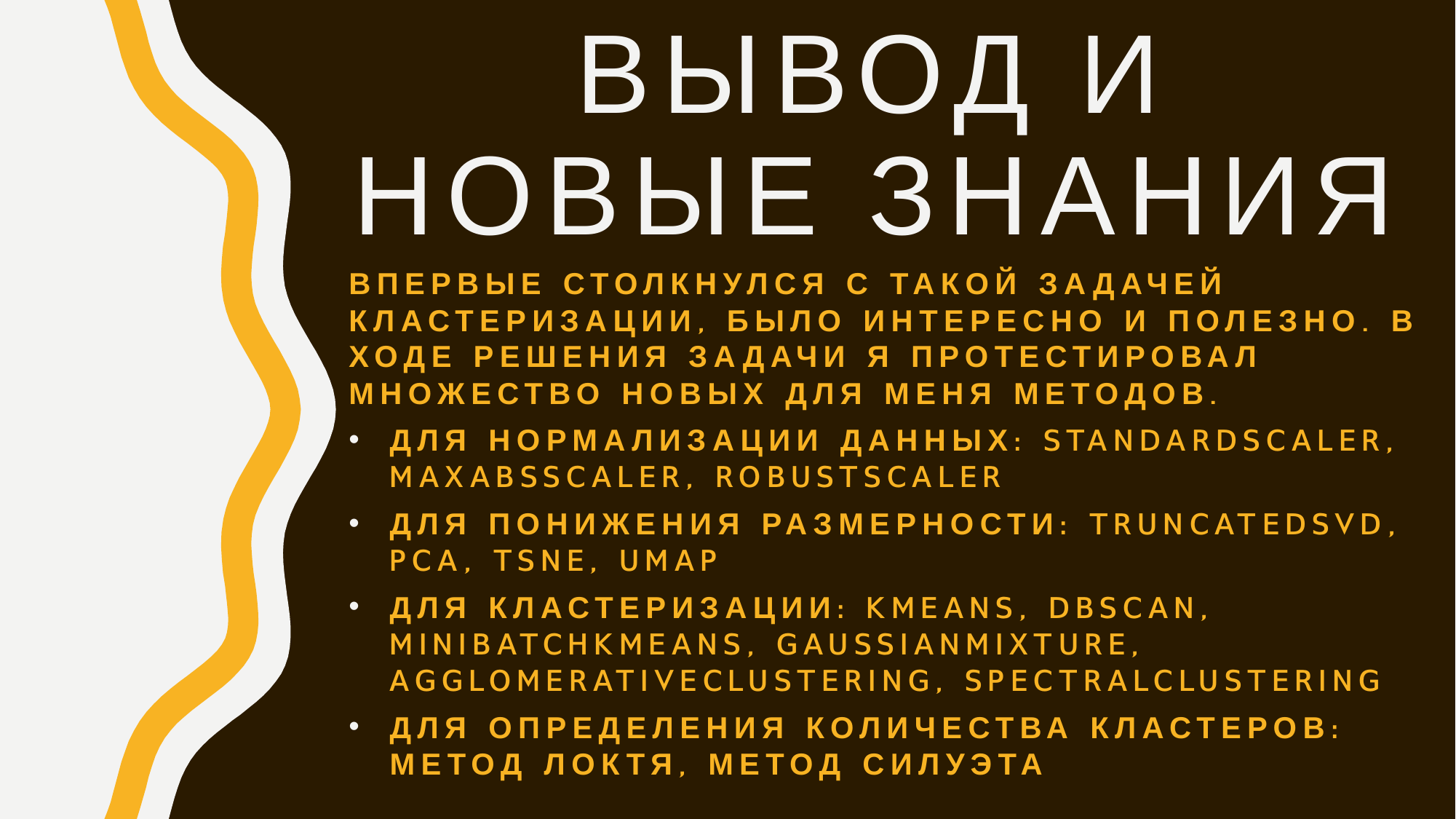

# Вывод и Новые знания
Впервые столкнулся с такой задачей кластеризации, было интересно и полезно. В ходе решения задачи я протестировал множество новых для меня методов.
Для нормализации данных: StandardScaler, MaxAbsScaler, RobustScaler
Для понижения размерности: TruncatedSVD, PCA, TSNE, umap
Для кластеризации: Kmeans, DBSCAN, MiniBatchKMeans, GaussianMixture, AgglomerativeClustering, SpectralClustering
Для определения количества кластеров: метод локтя, метод силуэта